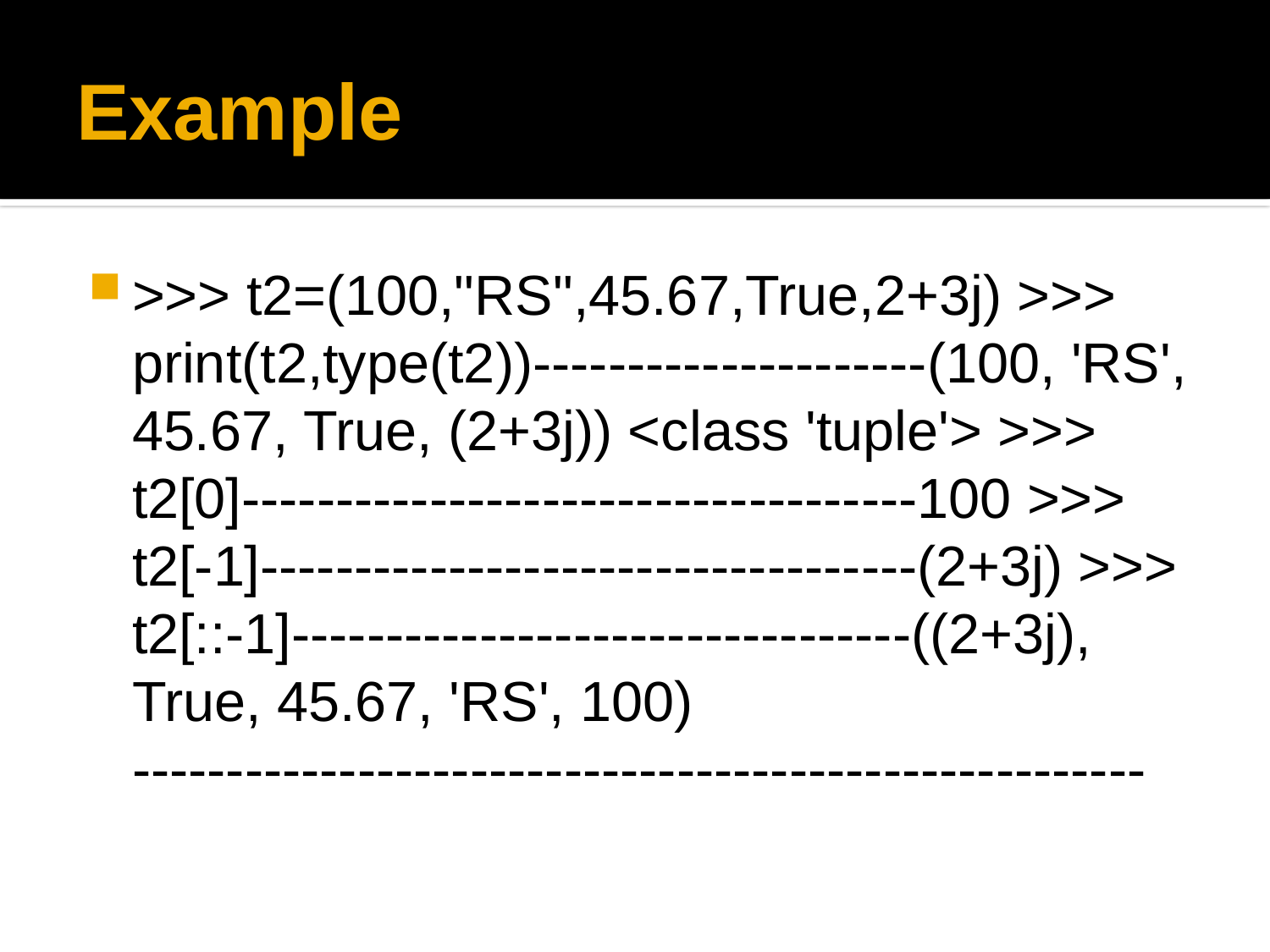

# Example
>>> t2=(100,"RS",45.67,True,2+3j) >>> print(t2,type(t2))---------------------(100, 'RS', 45.67, True, (2+3j)) <class 'tuple'> >>> t2[0]------------------------------------100 >>> t2[-1]-----------------------------------(2+3j) >>> t2[::-1]---------------------------------((2+3j), True, 45.67, 'RS', 100) ------------------------------------------------------